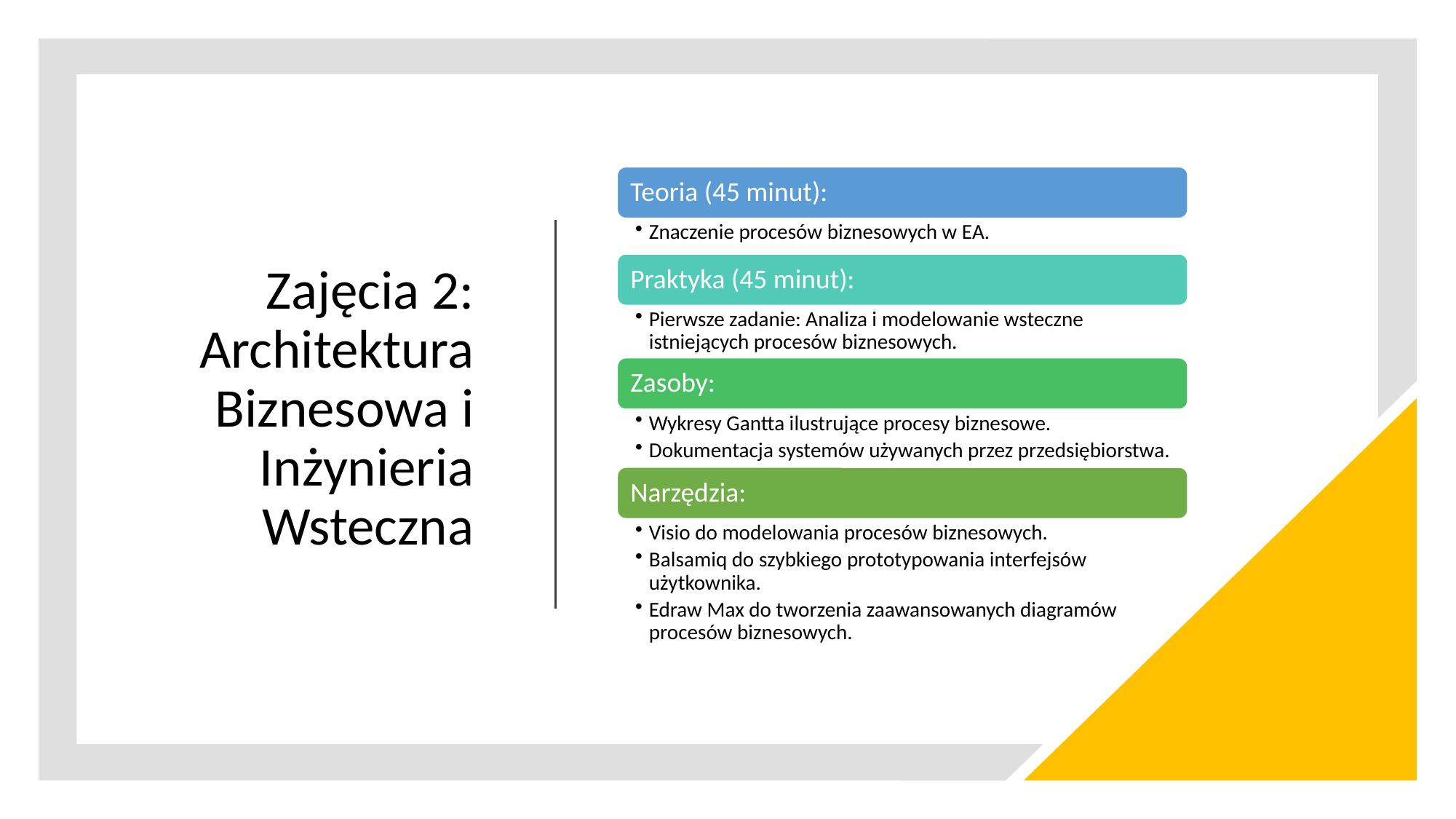

# Zajęcia 2: Architektura Biznesowa i Inżynieria Wsteczna
Teoria (45 minut):
Znaczenie procesów biznesowych w EA.
Praktyka (45 minut):
Pierwsze zadanie: Analiza i modelowanie wsteczne istniejących procesów biznesowych.
Zasoby:
Wykresy Gantta ilustrujące procesy biznesowe.
Dokumentacja systemów używanych przez przedsiębiorstwa.
Narzędzia:
Visio do modelowania procesów biznesowych.
Balsamiq do szybkiego prototypowania interfejsów użytkownika.
Edraw Max do tworzenia zaawansowanych diagramów procesów biznesowych.